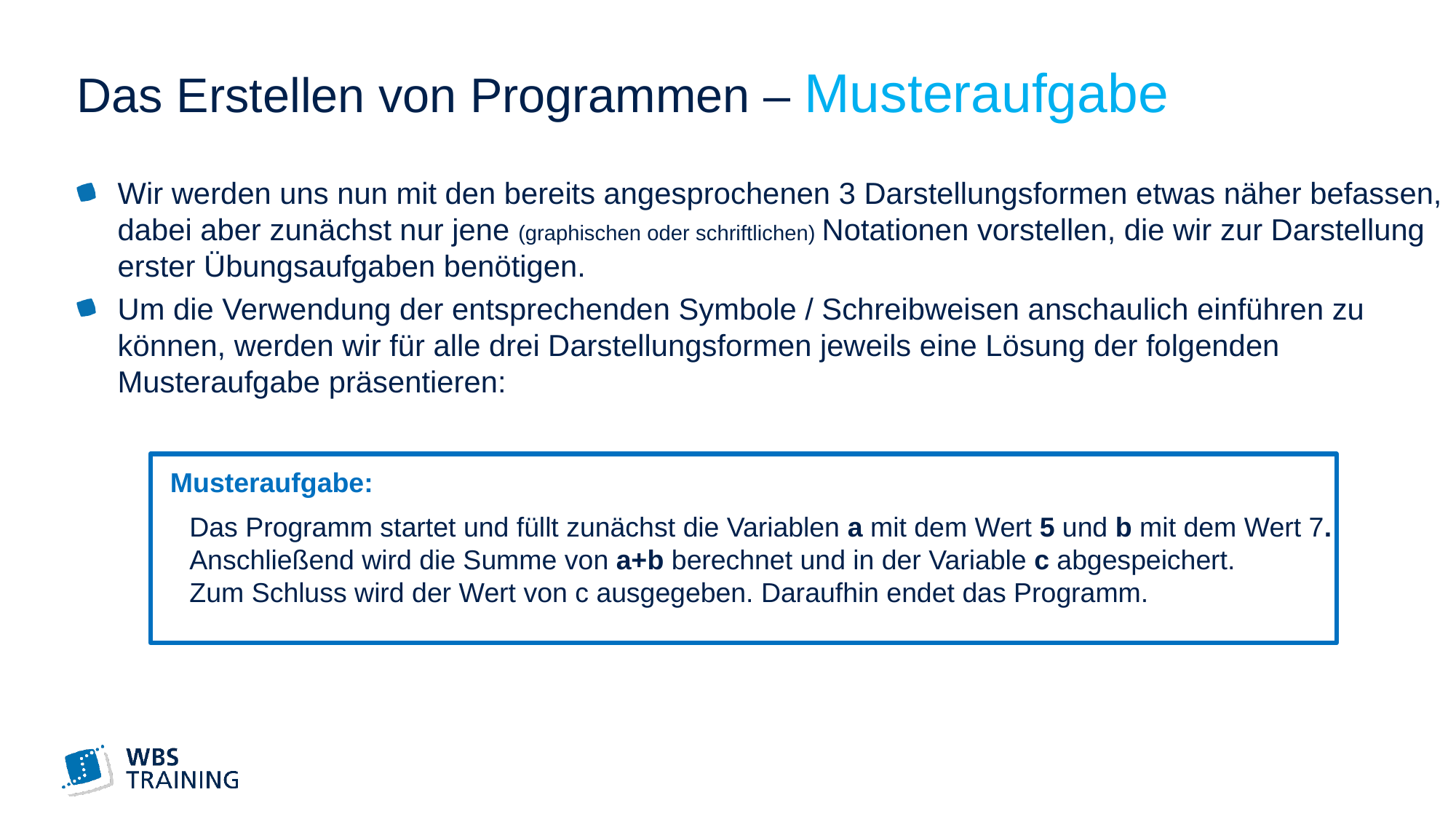

# Das Erstellen von Programmen – Musteraufgabe
Wir werden uns nun mit den bereits angesprochenen 3 Darstellungsformen etwas näher befassen, dabei aber zunächst nur jene (graphischen oder schriftlichen) Notationen vorstellen, die wir zur Darstellung erster Übungsaufgaben benötigen.
Um die Verwendung der entsprechenden Symbole / Schreibweisen anschaulich einführen zu können, werden wir für alle drei Darstellungsformen jeweils eine Lösung der folgenden  Musteraufgabe präsentieren:

Musteraufgabe:
Das Programm startet und füllt zunächst die Variablen a mit dem Wert 5 und b mit dem Wert 7.
Anschließend wird die Summe von a+b berechnet und in der Variable c abgespeichert.
Zum Schluss wird der Wert von c ausgegeben. Daraufhin endet das Programm.